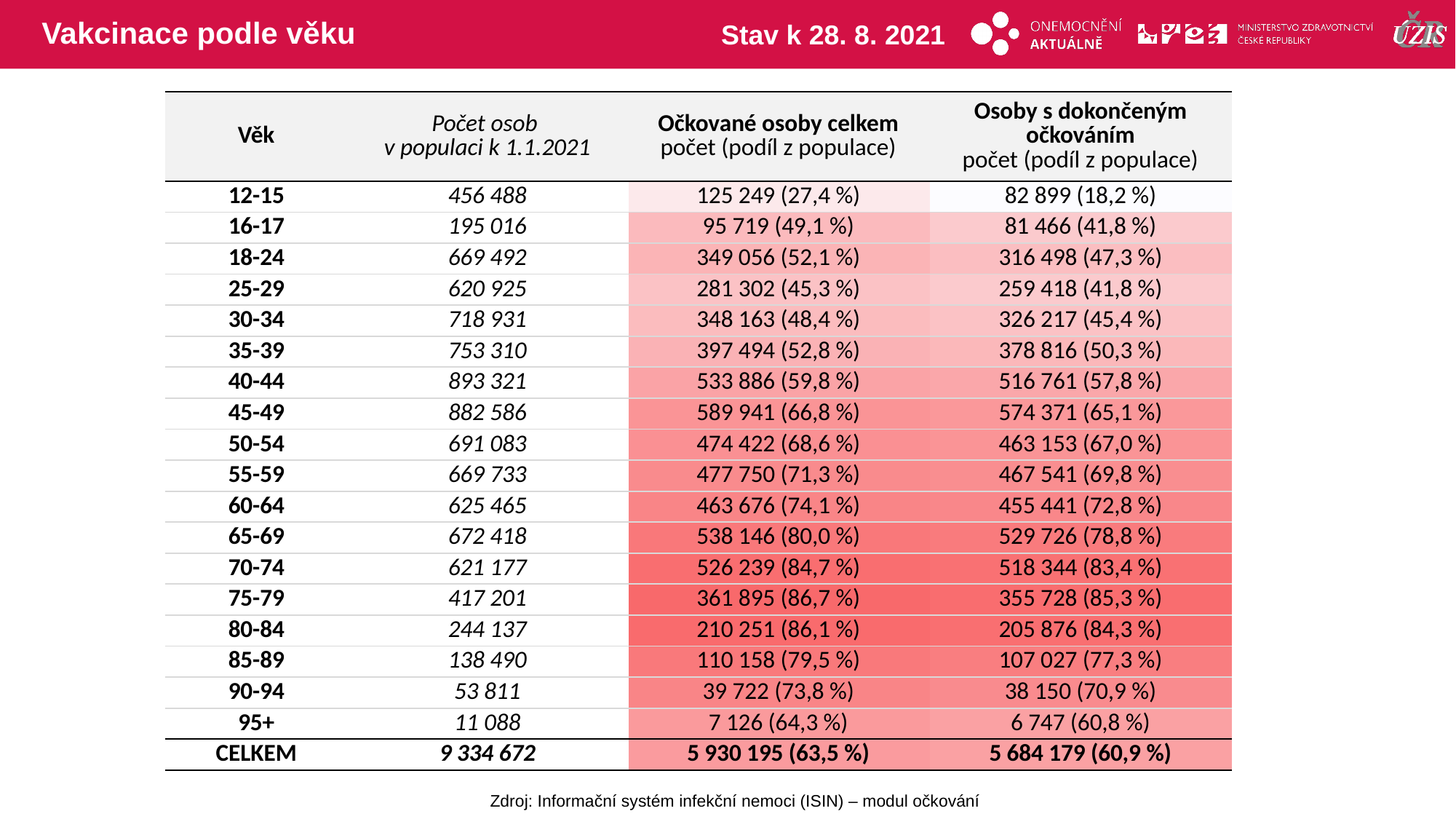

# Vakcinace podle věku
Stav k 28. 8. 2021
| Věk | Počet osob v populaci k 1.1.2021 | Očkované osoby celkem počet (podíl z populace) | Osoby s dokončeným očkováním počet (podíl z populace) |
| --- | --- | --- | --- |
| 12-15 | 456 488 | 125 249 (27,4 %) | 82 899 (18,2 %) |
| 16-17 | 195 016 | 95 719 (49,1 %) | 81 466 (41,8 %) |
| 18-24 | 669 492 | 349 056 (52,1 %) | 316 498 (47,3 %) |
| 25-29 | 620 925 | 281 302 (45,3 %) | 259 418 (41,8 %) |
| 30-34 | 718 931 | 348 163 (48,4 %) | 326 217 (45,4 %) |
| 35-39 | 753 310 | 397 494 (52,8 %) | 378 816 (50,3 %) |
| 40-44 | 893 321 | 533 886 (59,8 %) | 516 761 (57,8 %) |
| 45-49 | 882 586 | 589 941 (66,8 %) | 574 371 (65,1 %) |
| 50-54 | 691 083 | 474 422 (68,6 %) | 463 153 (67,0 %) |
| 55-59 | 669 733 | 477 750 (71,3 %) | 467 541 (69,8 %) |
| 60-64 | 625 465 | 463 676 (74,1 %) | 455 441 (72,8 %) |
| 65-69 | 672 418 | 538 146 (80,0 %) | 529 726 (78,8 %) |
| 70-74 | 621 177 | 526 239 (84,7 %) | 518 344 (83,4 %) |
| 75-79 | 417 201 | 361 895 (86,7 %) | 355 728 (85,3 %) |
| 80-84 | 244 137 | 210 251 (86,1 %) | 205 876 (84,3 %) |
| 85-89 | 138 490 | 110 158 (79,5 %) | 107 027 (77,3 %) |
| 90-94 | 53 811 | 39 722 (73,8 %) | 38 150 (70,9 %) |
| 95+ | 11 088 | 7 126 (64,3 %) | 6 747 (60,8 %) |
| CELKEM | 9 334 672 | 5 930 195 (63,5 %) | 5 684 179 (60,9 %) |
|  |  |
| --- | --- |
|  |  |
|  |  |
|  |  |
|  |  |
|  |  |
|  |  |
|  |  |
|  |  |
|  |  |
|  |  |
|  |  |
|  |  |
|  |  |
|  |  |
|  |  |
|  |  |
|  |  |
|  |  |
Zdroj: Informační systém infekční nemoci (ISIN) – modul očkování